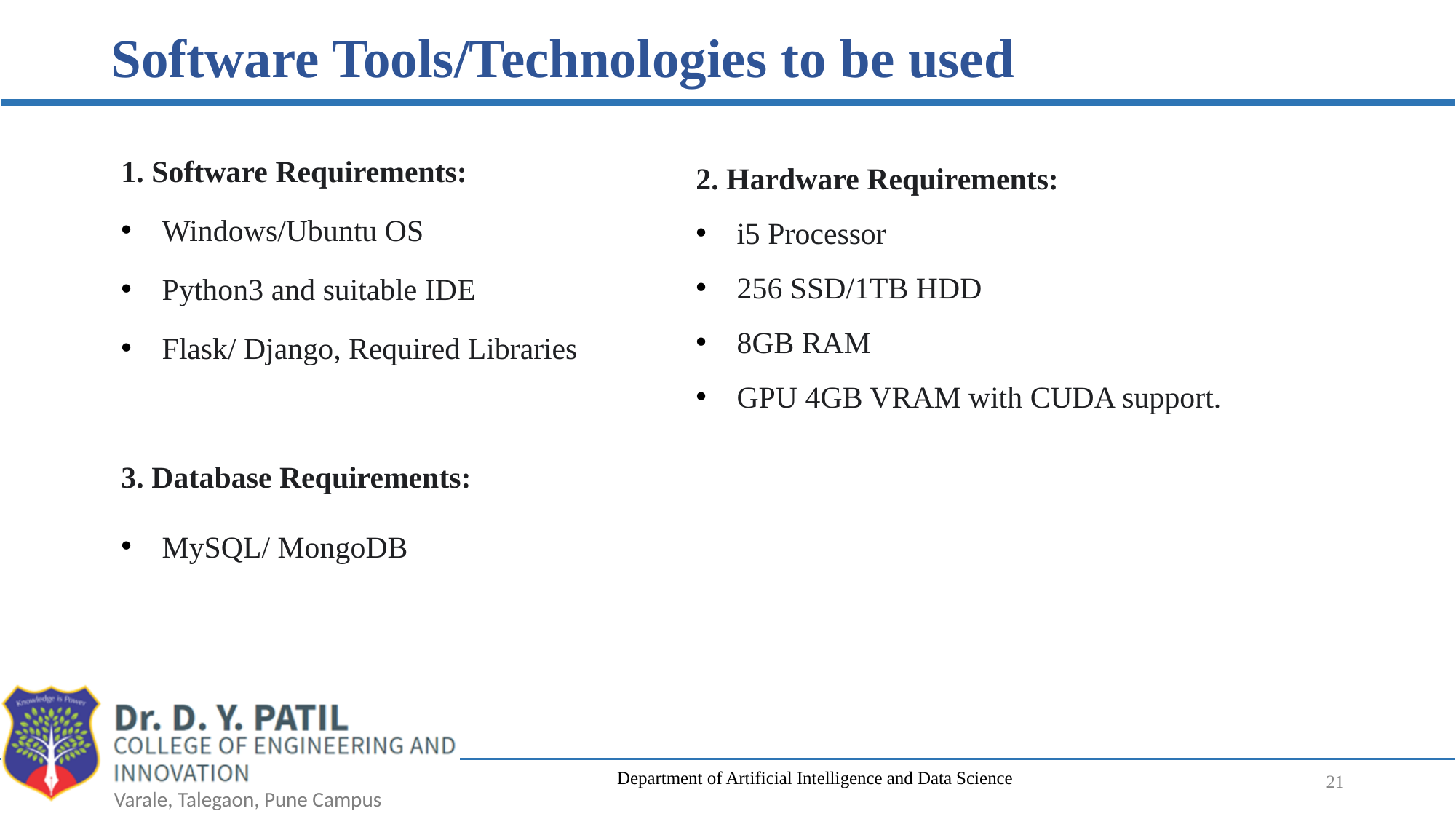

# Software Tools/Technologies to be used
2. Hardware Requirements:
i5 Processor
256 SSD/1TB HDD
8GB RAM
GPU 4GB VRAM with CUDA support.
1. Software Requirements:
Windows/Ubuntu OS
Python3 and suitable IDE
Flask/ Django, Required Libraries

3. Database Requirements:
MySQL/ MongoDB

21
Department of Artificial Intelligence and Data Science